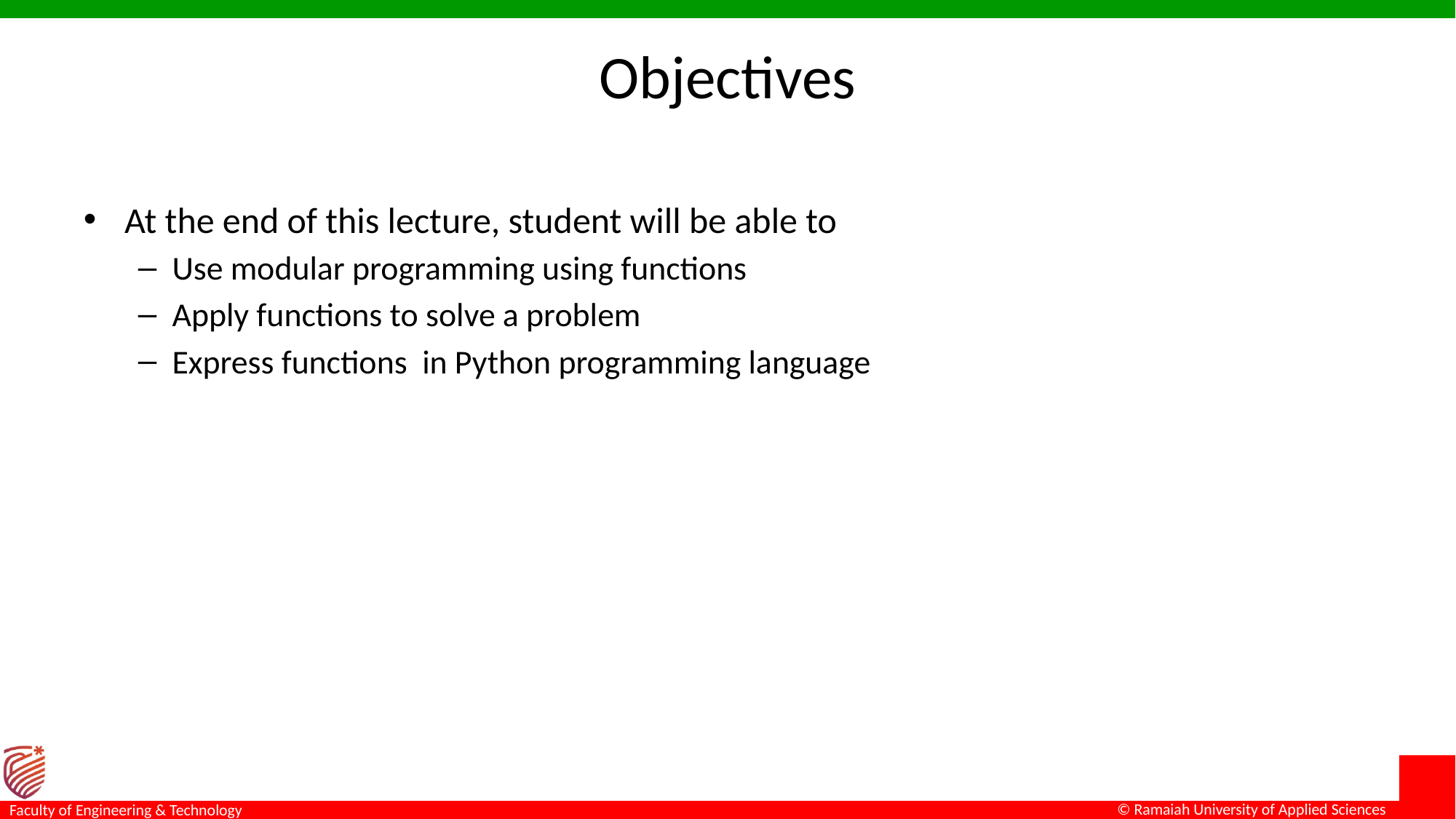

# Objectives
At the end of this lecture, student will be able to
Use modular programming using functions
Apply functions to solve a problem
Express functions  in Python programming language